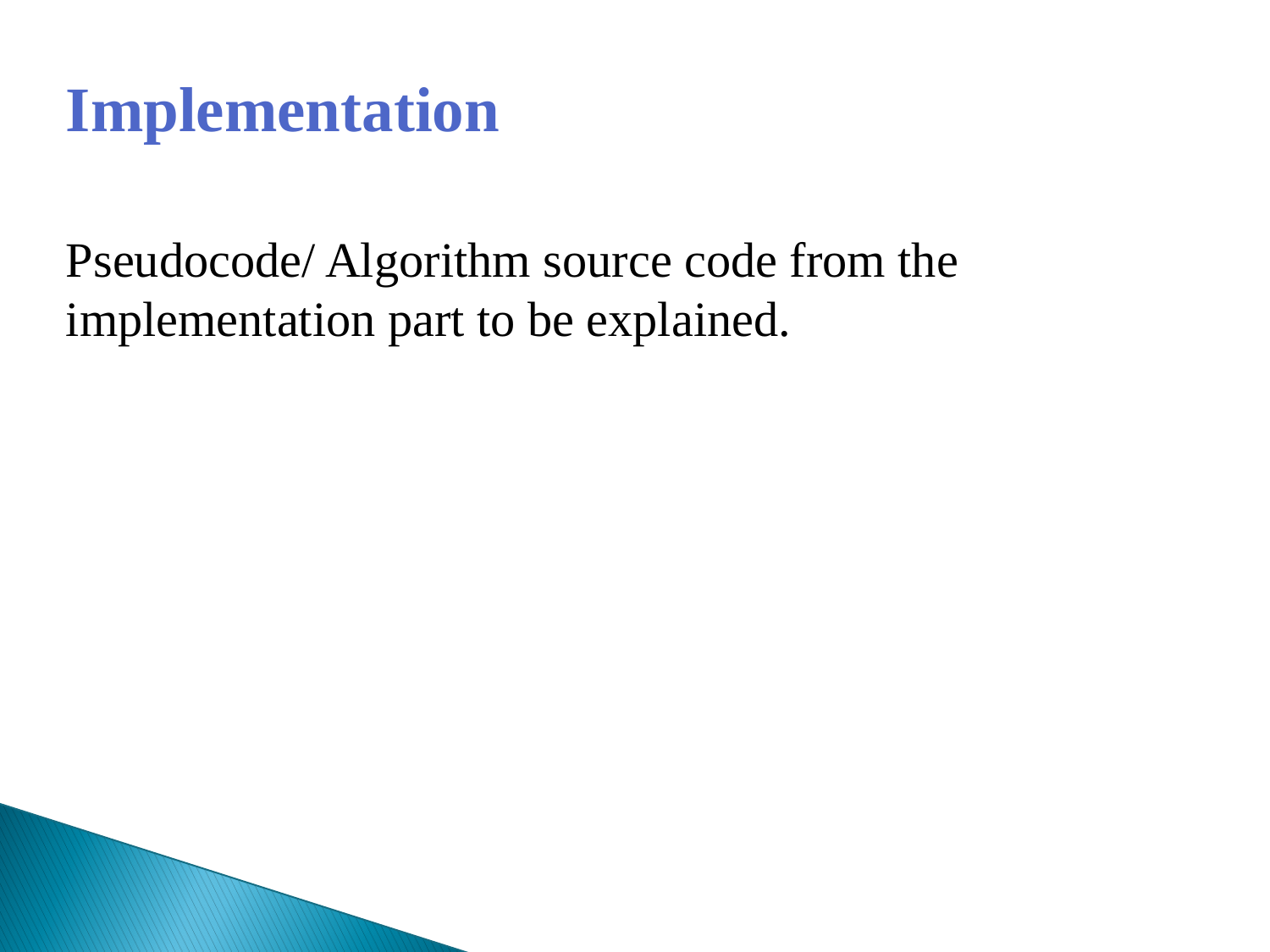

Implementation
Pseudocode/ Algorithm source code from the implementation part to be explained.